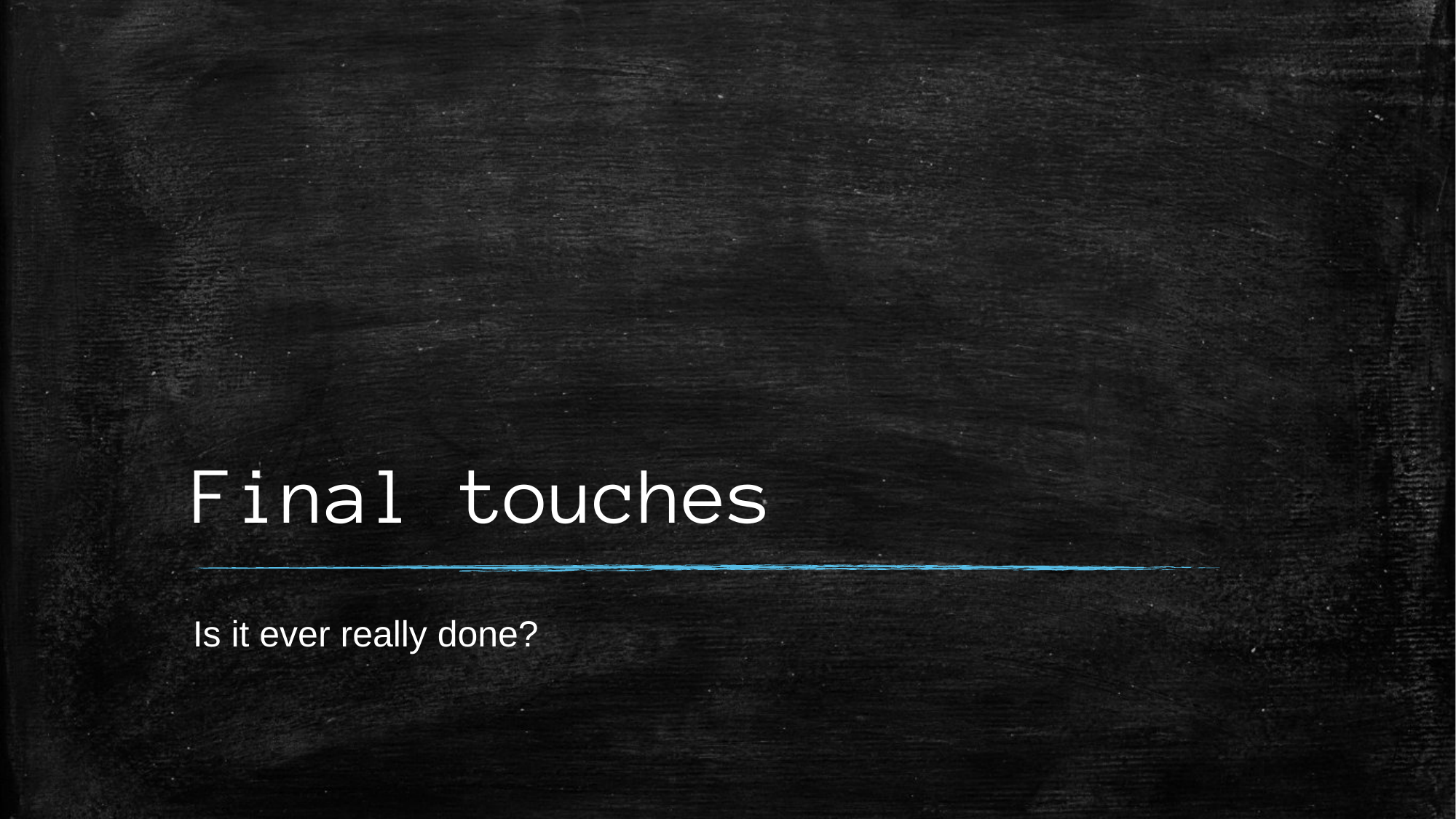

# Final touches
Is it ever really done?